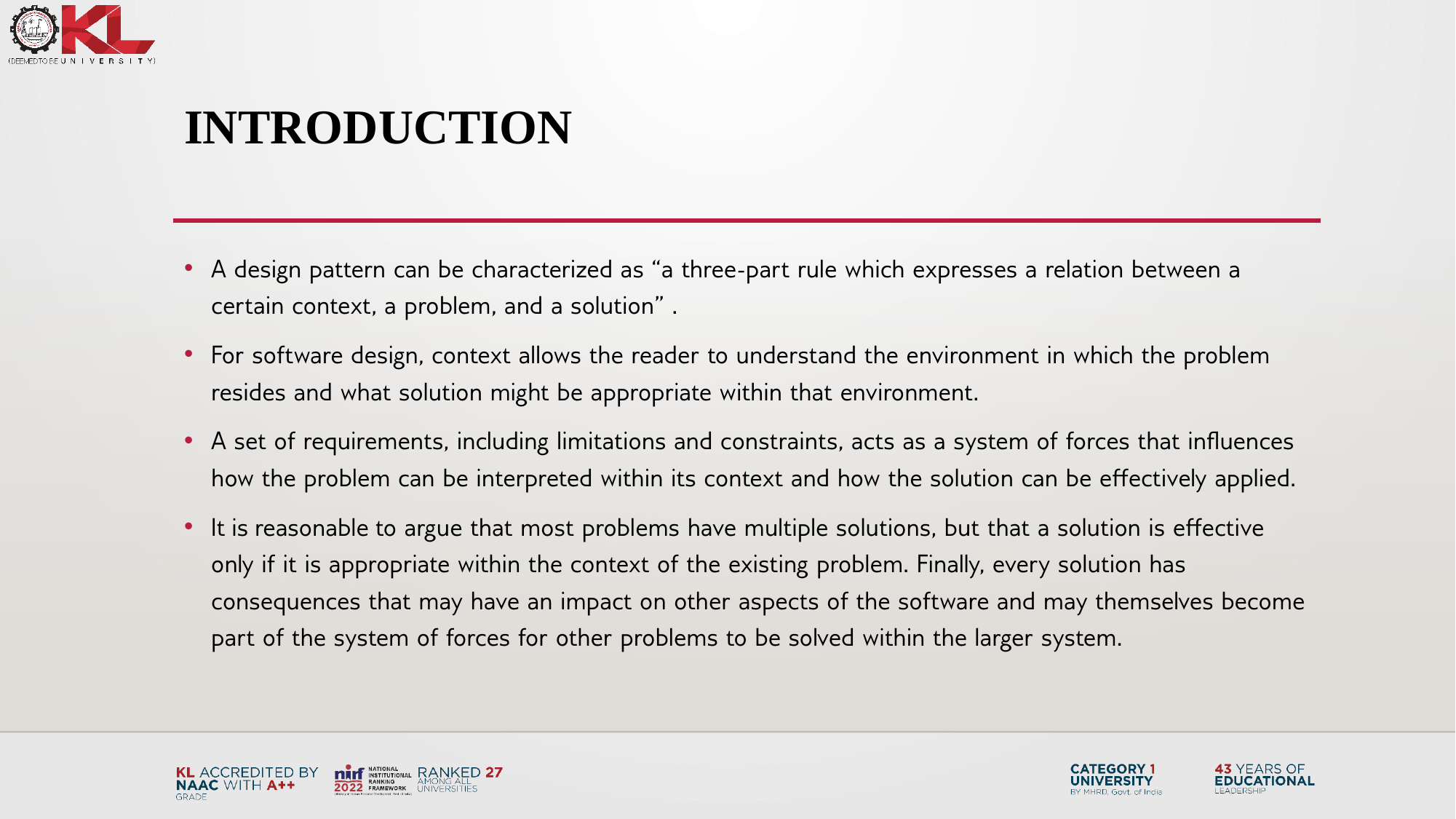

# INTRODUCTION
A design pattern can be characterized as “a three-part rule which expresses a relation between a certain context, a problem, and a solution” .
For software design, context allows the reader to understand the environment in which the problem resides and what solution might be appropriate within that environment.
A set of requirements, including limitations and constraints, acts as a system of forces that influences how the problem can be interpreted within its context and how the solution can be effectively applied.
It is reasonable to argue that most problems have multiple solutions, but that a solution is effective only if it is appropriate within the context of the existing problem. Finally, every solution has consequences that may have an impact on other aspects of the software and may themselves become part of the system of forces for other problems to be solved within the larger system.

4